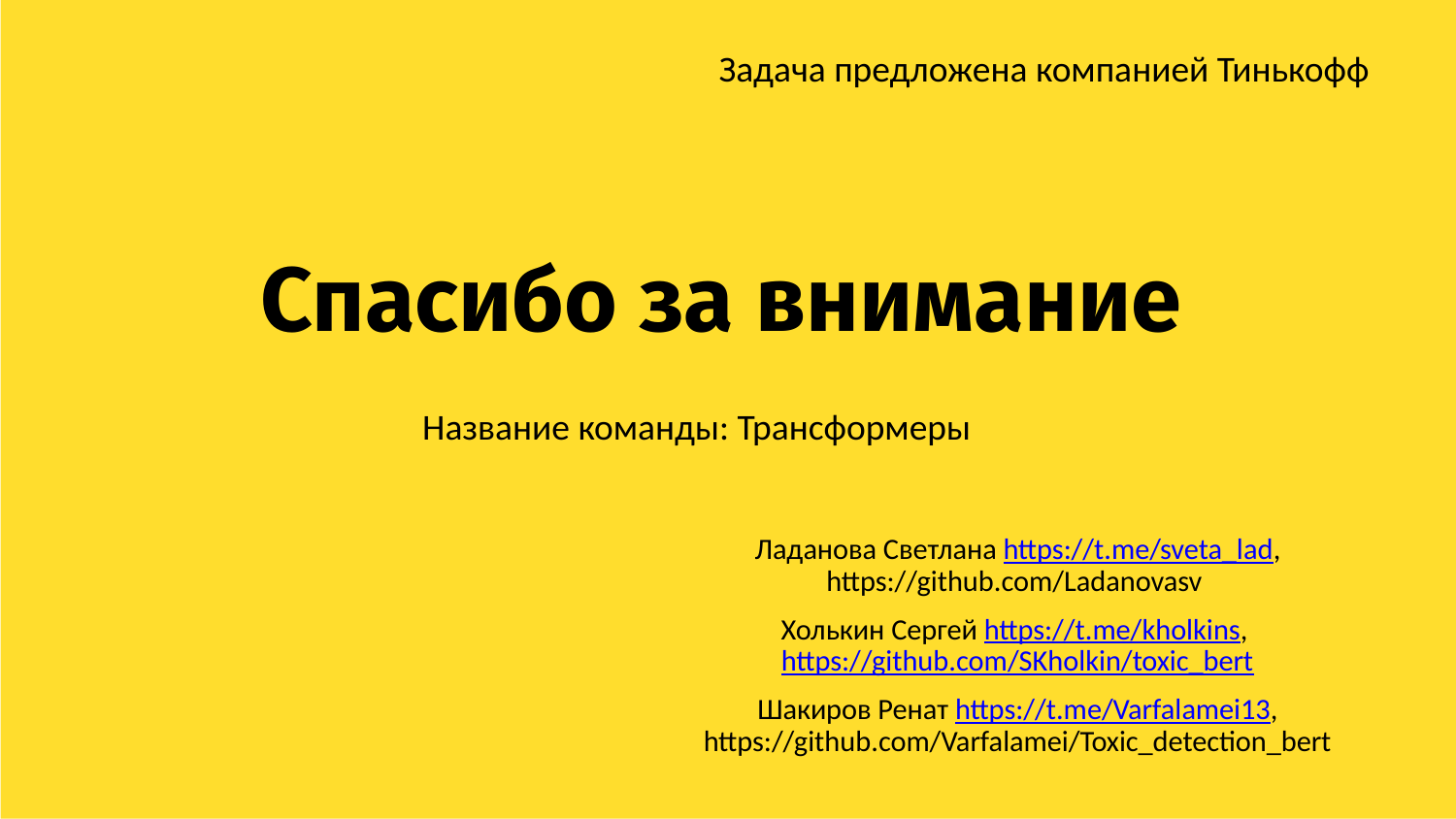

Задача предложена компанией Тинькофф
# Спасибо за внимание
Название команды: Трансформеры

Ладанова Светлана https://t.me/sveta_lad,
https://github.com/Ladanovasv
Холькин Сергей https://t.me/kholkins, https://github.com/SKholkin/toxic_bert
Шакиров Ренат https://t.me/Varfalamei13, https://github.com/Varfalamei/Toxic_detection_bert